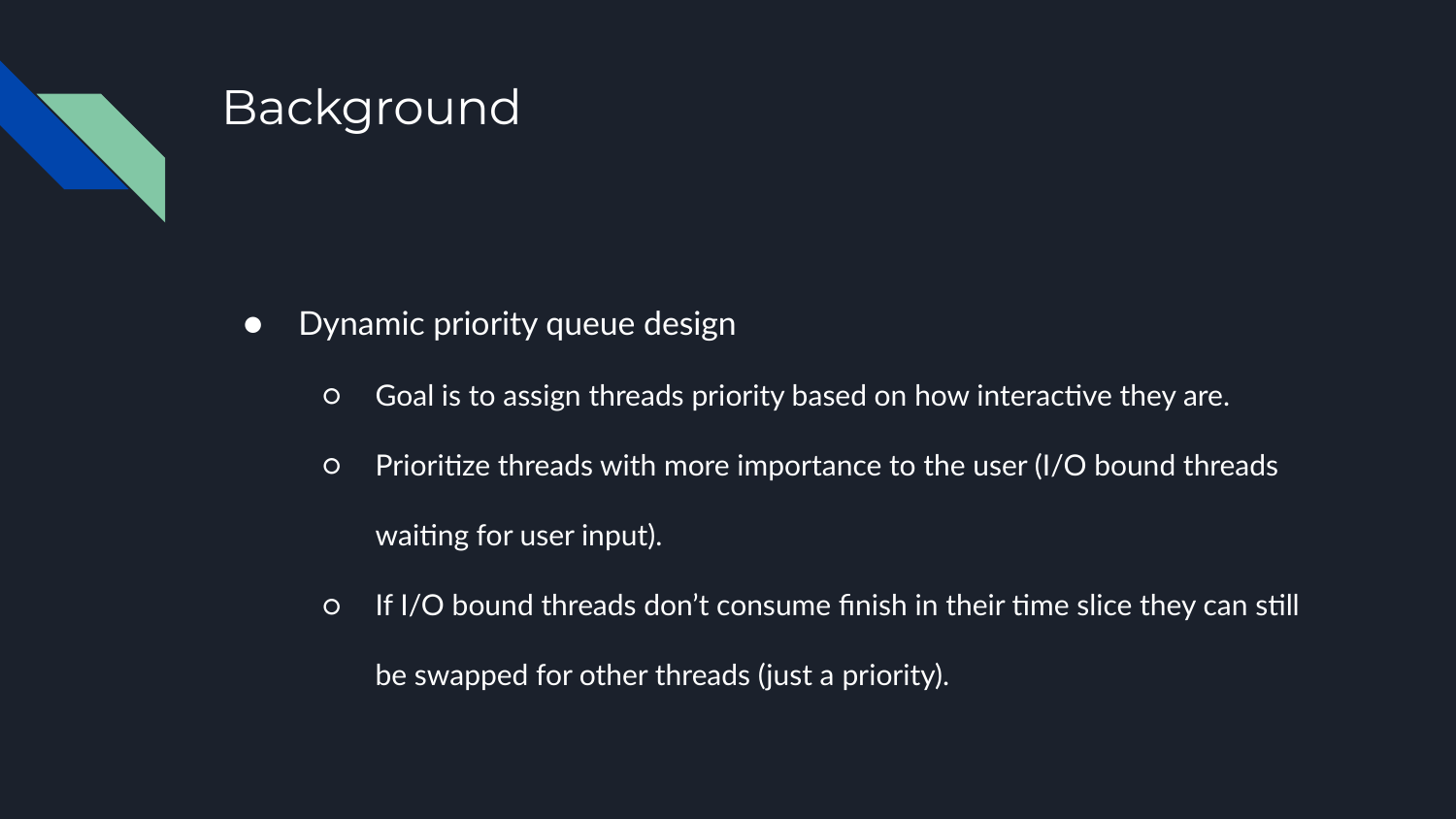

# Background
Dynamic priority queue design
Goal is to assign threads priority based on how interactive they are.
Prioritize threads with more importance to the user (I/O bound threads waiting for user input).
If I/O bound threads don’t consume finish in their time slice they can still be swapped for other threads (just a priority).